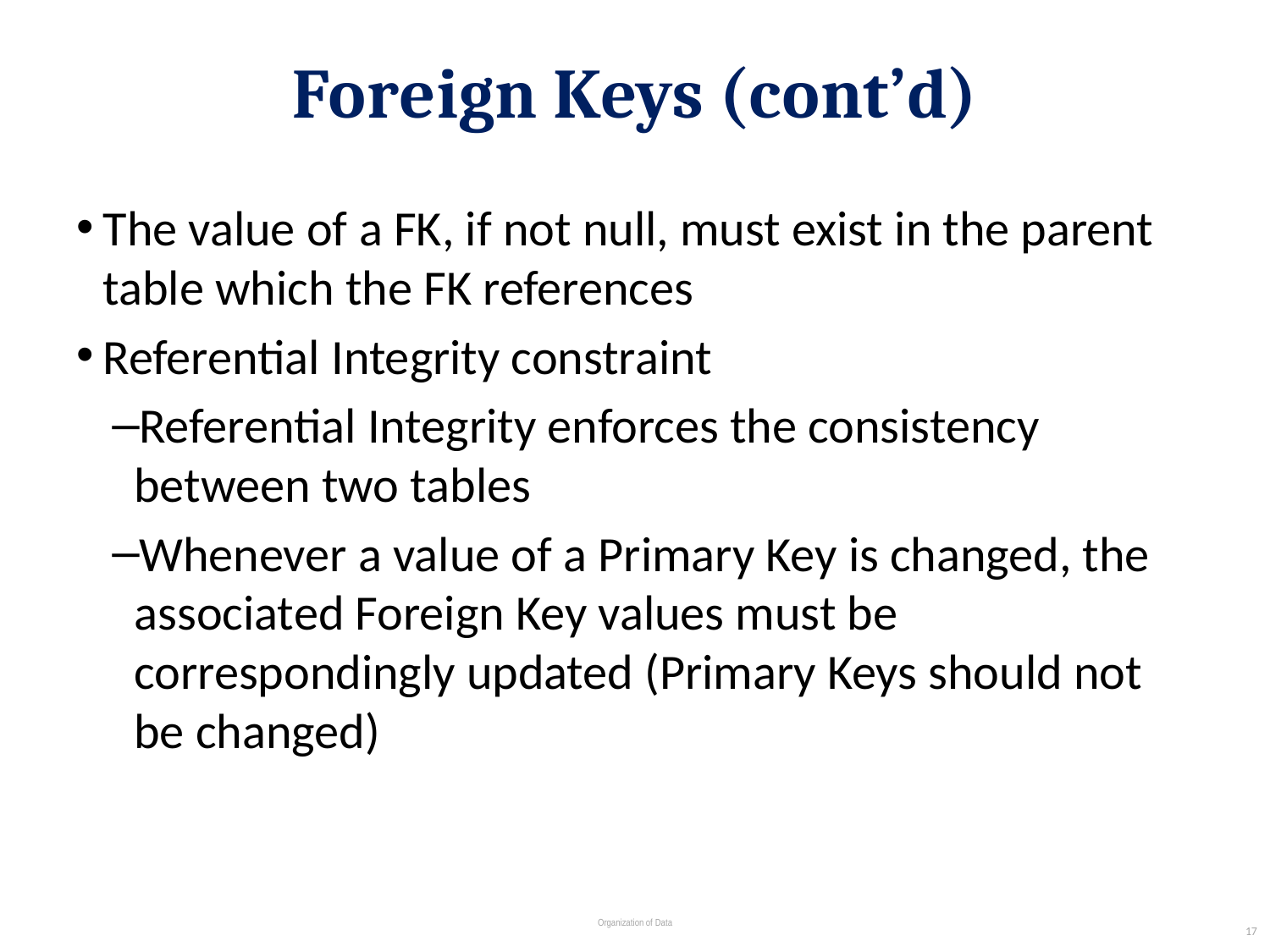

# Foreign Keys (cont’d)
The value of a FK, if not null, must exist in the parent table which the FK references
Referential Integrity constraint
Referential Integrity enforces the consistency between two tables
Whenever a value of a Primary Key is changed, the associated Foreign Key values must be correspondingly updated (Primary Keys should not be changed)
17
Organization of Data